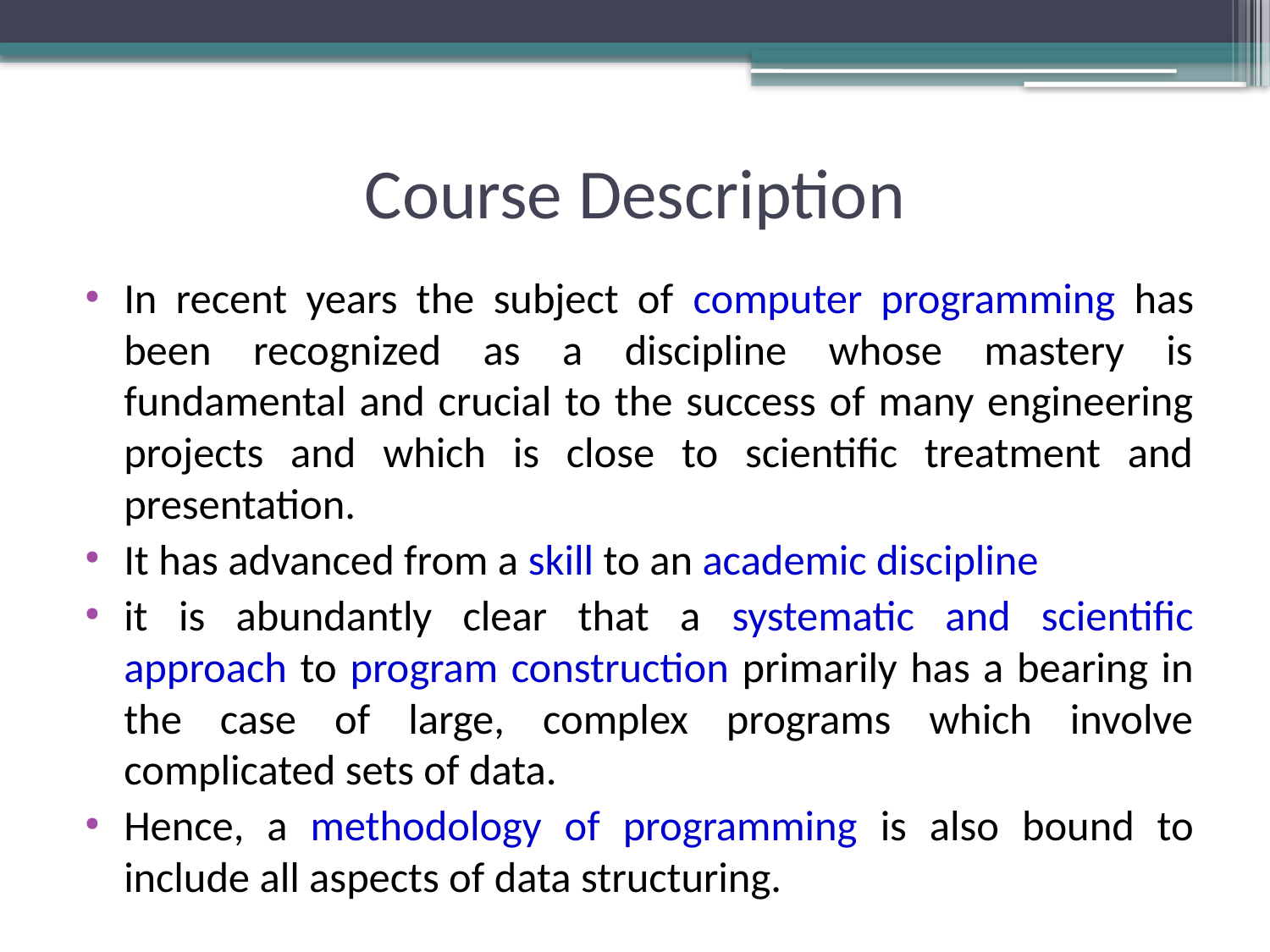

# Course Description
In recent years the subject of computer programming has been recognized as a discipline whose mastery is fundamental and crucial to the success of many engineering projects and which is close to scientific treatment and presentation.
It has advanced from a skill to an academic discipline
it is abundantly clear that a systematic and scientific approach to program construction primarily has a bearing in the case of large, complex programs which involve complicated sets of data.
Hence, a methodology of programming is also bound to include all aspects of data structuring.